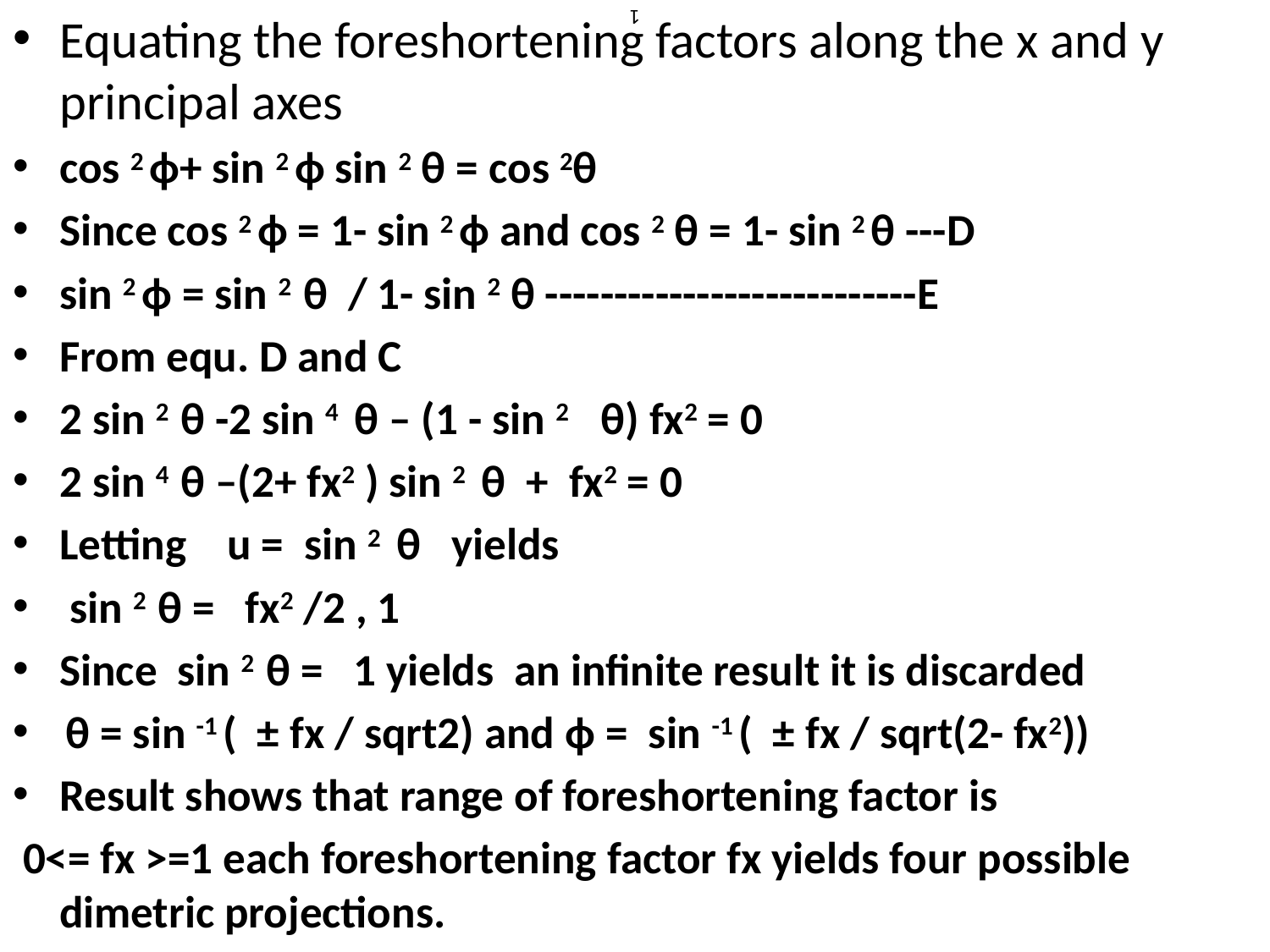

Equating the foreshortening factors along the x and y principal axes
cos 2 ф+ sin 2 ф sin 2 θ = cos 2θ
Since cos 2 ф = 1- sin 2 ф and cos 2 θ = 1- sin 2 θ ---D
sin 2 ф = sin 2  θ  / 1- sin 2 θ ---------------------------E
From equ. D and C
2 sin 2  θ -2 sin 4  θ – (1 - sin 2    θ) fx2 = 0
2 sin 4  θ –(2+ fx2 ) sin 2  θ  +  fx2 = 0
Letting    u =  sin 2  θ   yields
 sin 2  θ =   fx2 /2 , 1
Since  sin 2  θ =   1 yields  an infinite result it is discarded
 θ = sin -1 (  ± fx / sqrt2) and ф =  sin -1 (  ± fx / sqrt(2- fx2))
Result shows that range of foreshortening factor is
 0<= fx >=1 each foreshortening factor fx yields four possible dimetric projections.

# 1